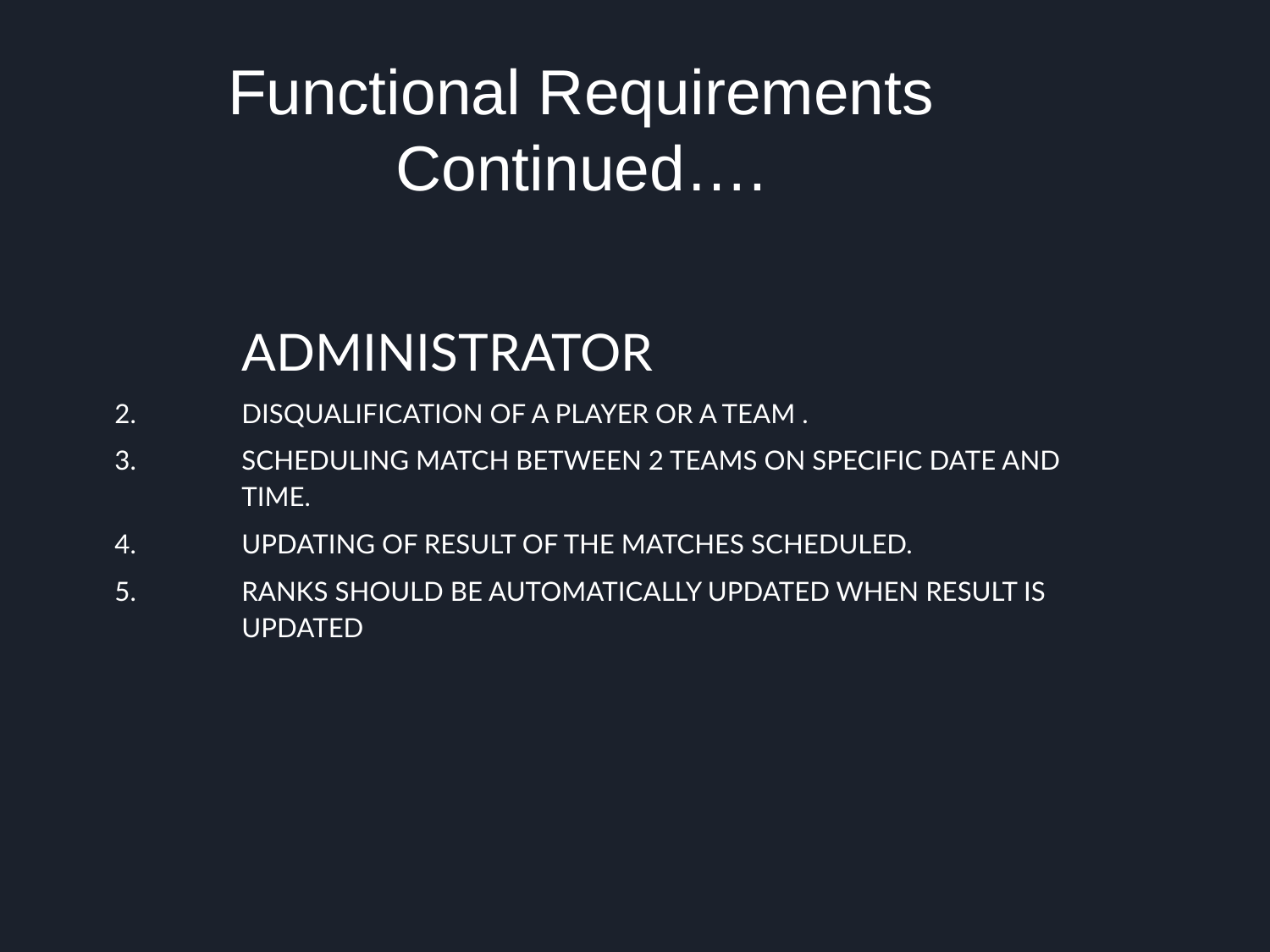

Functional Requirements Continued….
	ADMINISTRATOR
2.	DISQUALIFICATION OF A PLAYER OR A TEAM .
3.	SCHEDULING MATCH BETWEEN 2 TEAMS ON SPECIFIC DATE AND 	TIME.
4.	UPDATING OF RESULT OF THE MATCHES SCHEDULED.
5.	RANKS SHOULD BE AUTOMATICALLY UPDATED WHEN RESULT IS 	UPDATED